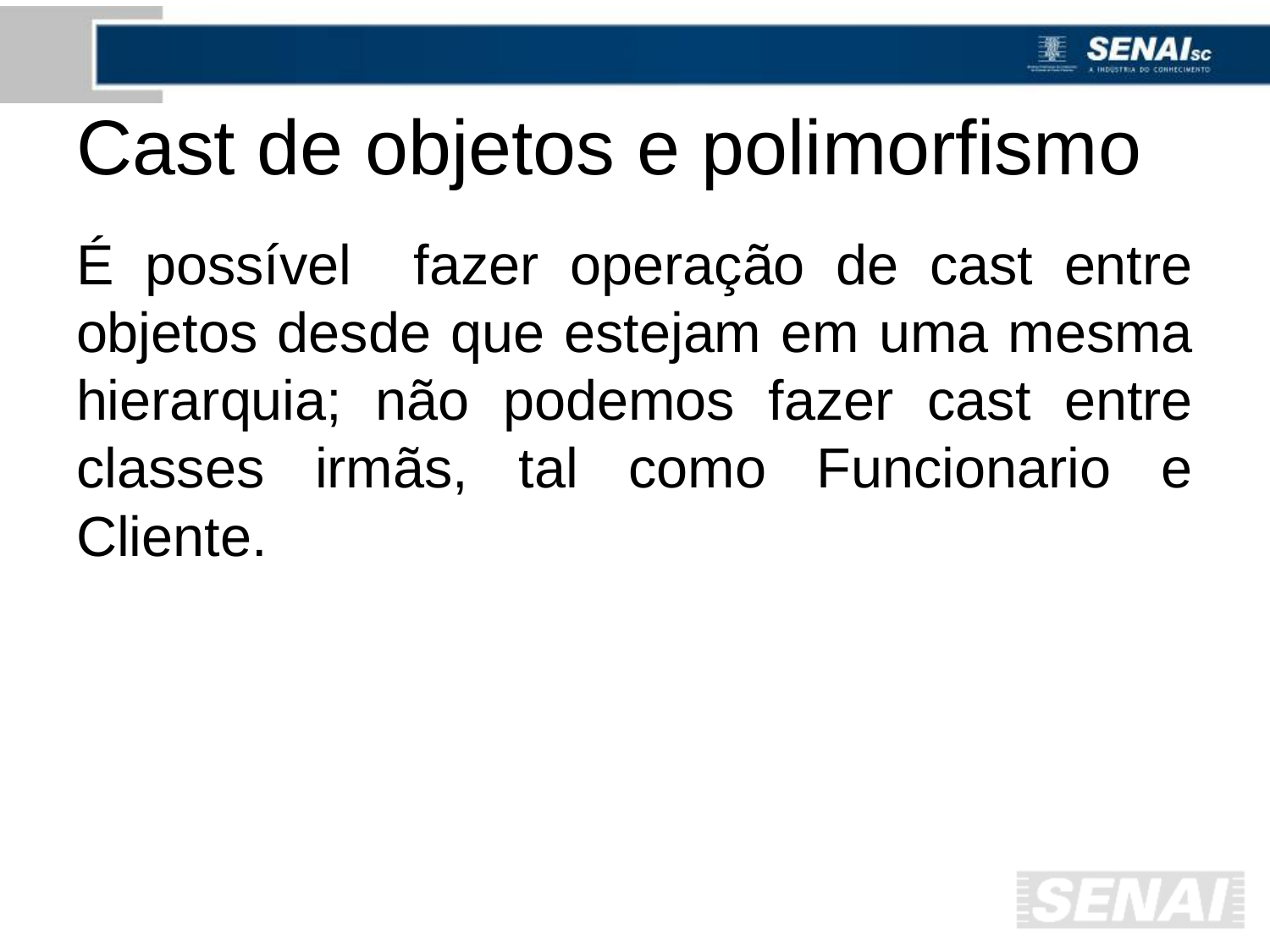

# Cast de objetos e polimorfismo
É possível  fazer operação de cast entre objetos desde que estejam em uma mesma hierarquia; não podemos fazer cast entre classes irmãs, tal como Funcionario e Cliente.